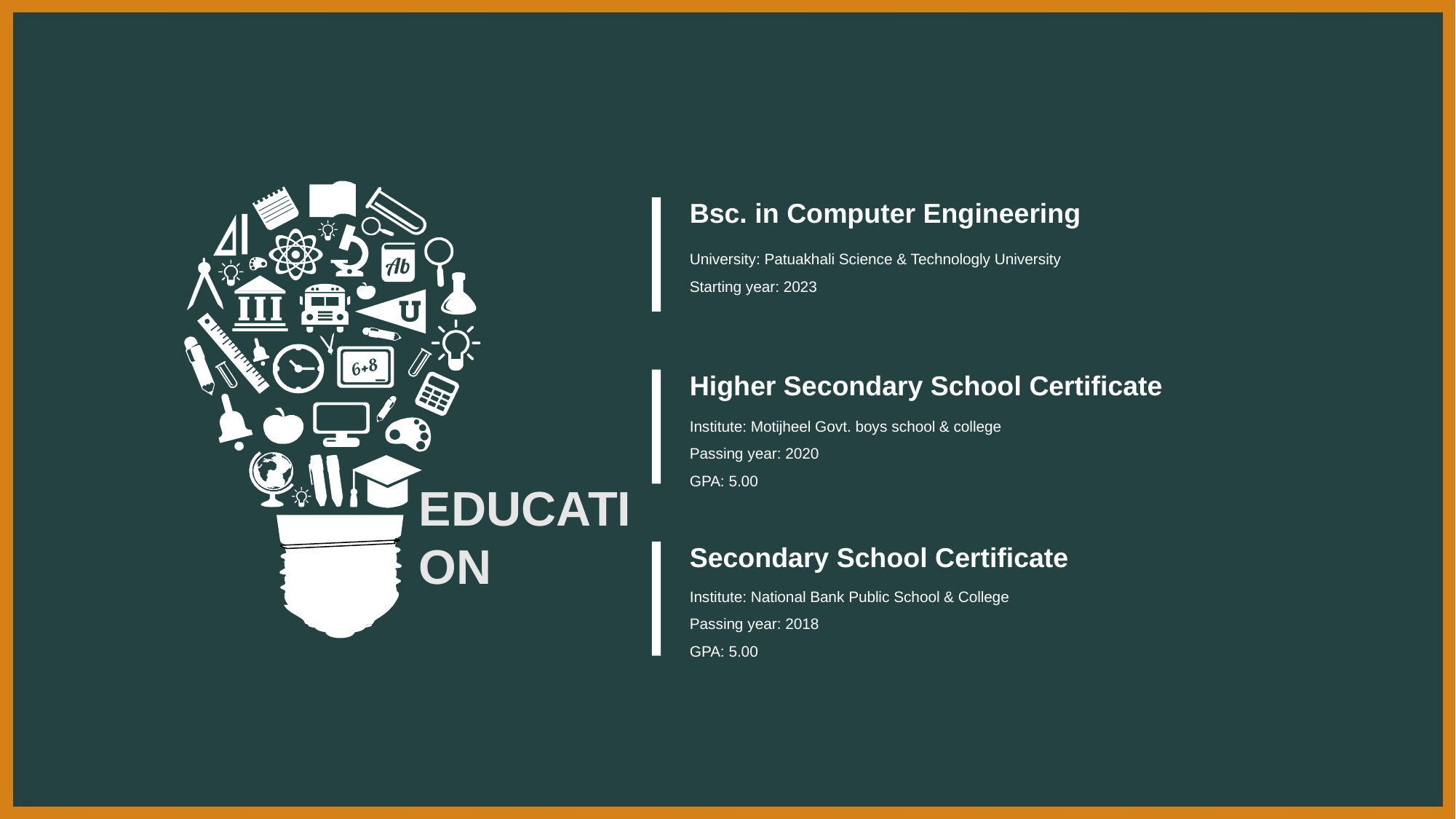

Bsc. in Computer Engineering

University: Patuakhali Science & Technologly University
Starting year: 2023

Higher Secondary School Certificate

Institute: Motijheel Govt. boys school & college
Passing year: 2020
GPA: 5.00
Secondary School Certificate

Institute: National Bank Public School & College
Passing year: 2018
GPA: 5.00

EDUCATION